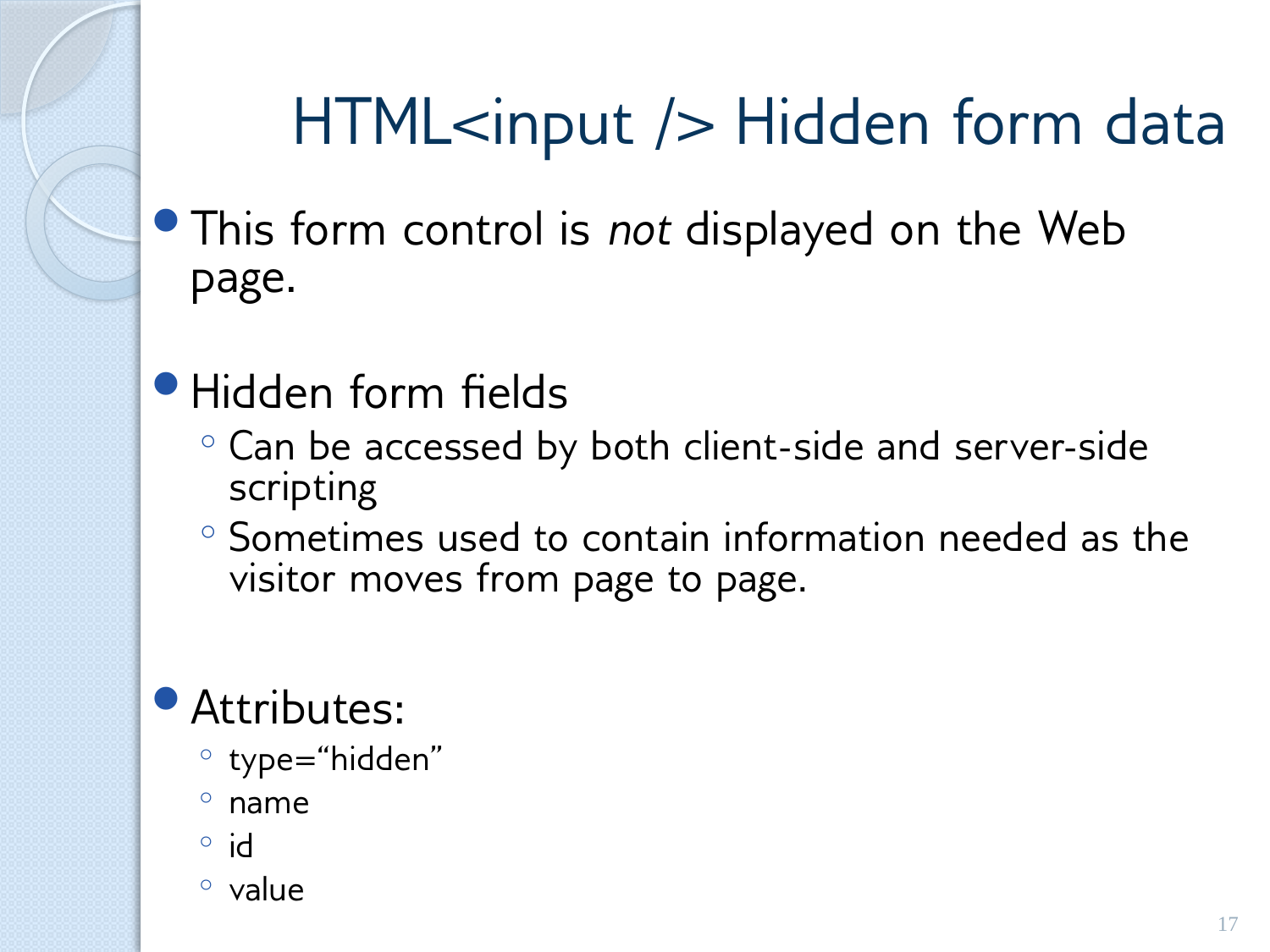

# HTML<input /> Hidden form data
This form control is not displayed on the Web page.

Hidden form fields
Can be accessed by both client-side and server-side scripting
Sometimes used to contain information needed as the visitor moves from page to page.

Attributes:
type=“hidden”
name
id
value

17